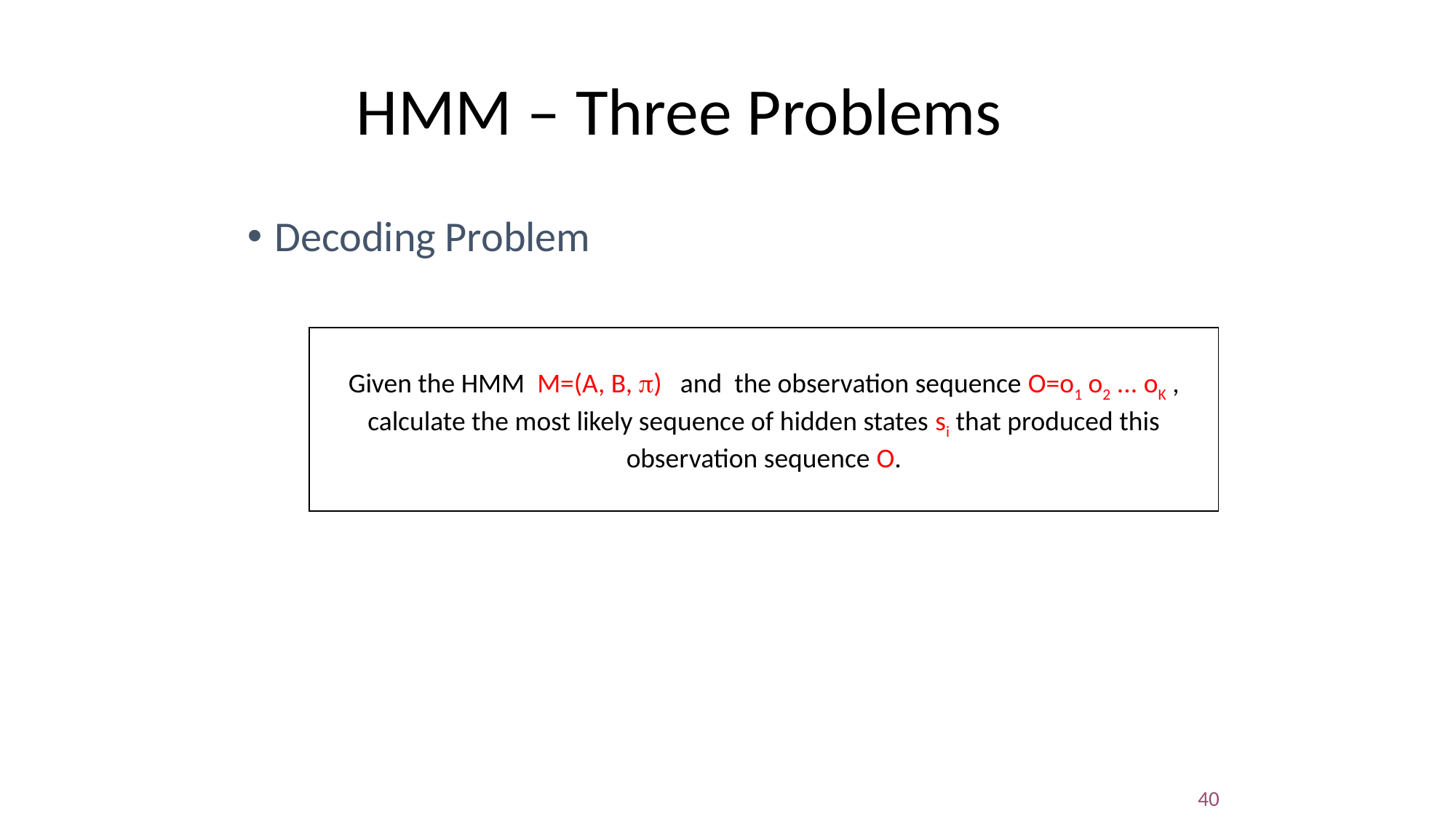

HMM – Three Problems
Decoding Problem

Given the HMM  M=(A, B, π)   and  the observation sequence O=o1 o2 ... oK , calculate the most likely sequence of hidden states si that produced this observation sequence O.

40